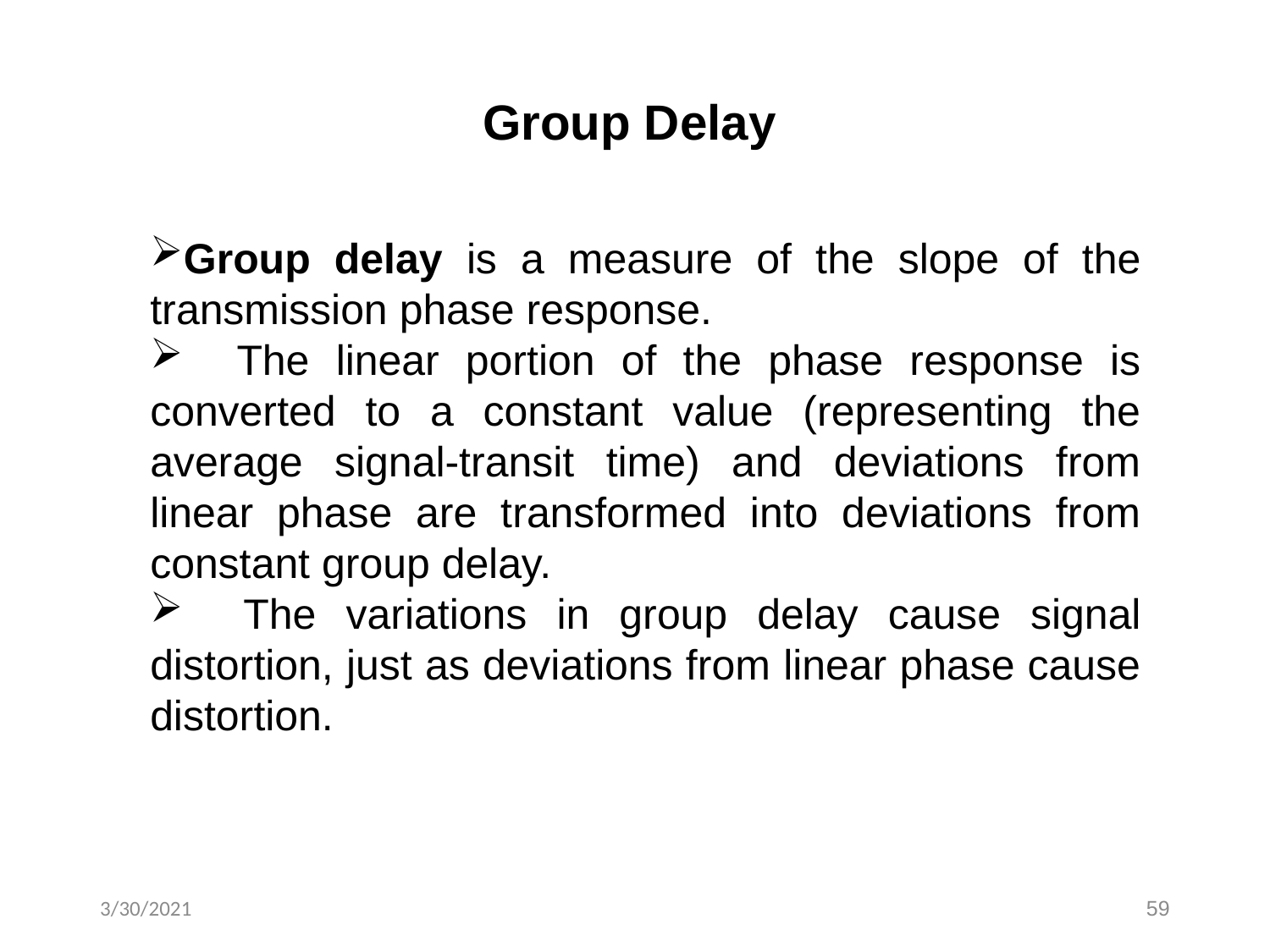

Group Delay
Group delay is a measure of the slope of the transmission phase response.
  The linear portion of the phase response is converted to a constant value (representing the average signal-transit time) and deviations from linear phase are transformed into deviations from constant group delay.
  The variations in group delay cause signal distortion, just as deviations from linear phase cause distortion.
3/30/2021
59